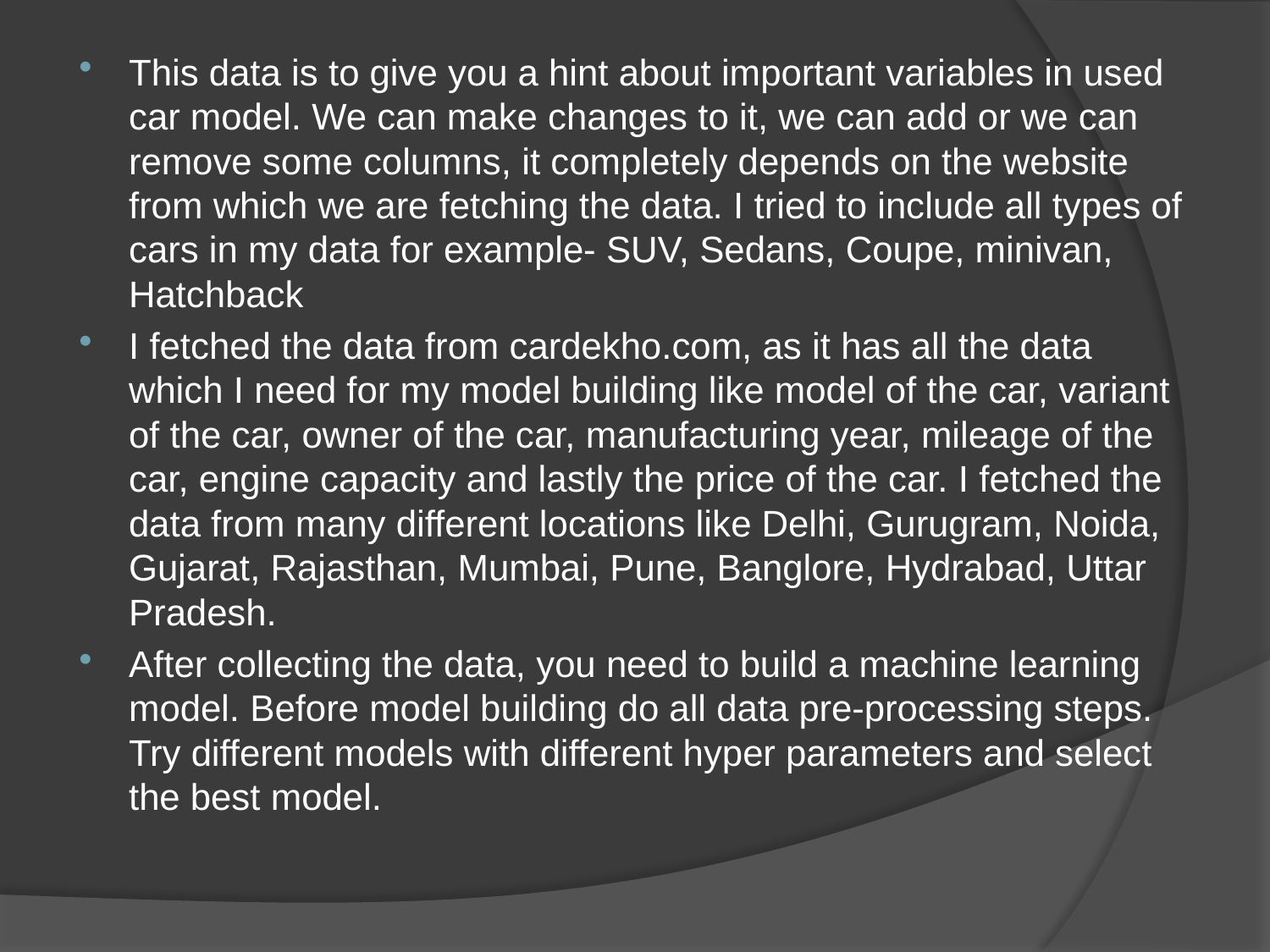

This data is to give you a hint about important variables in used car model. We can make changes to it, we can add or we can remove some columns, it completely depends on the website from which we are fetching the data. I tried to include all types of cars in my data for example- SUV, Sedans, Coupe, minivan, Hatchback
I fetched the data from cardekho.com, as it has all the data which I need for my model building like model of the car, variant of the car, owner of the car, manufacturing year, mileage of the car, engine capacity and lastly the price of the car. I fetched the data from many different locations like Delhi, Gurugram, Noida, Gujarat, Rajasthan, Mumbai, Pune, Banglore, Hydrabad, Uttar Pradesh.
After collecting the data, you need to build a machine learning model. Before model building do all data pre-processing steps. Try different models with different hyper parameters and select the best model.